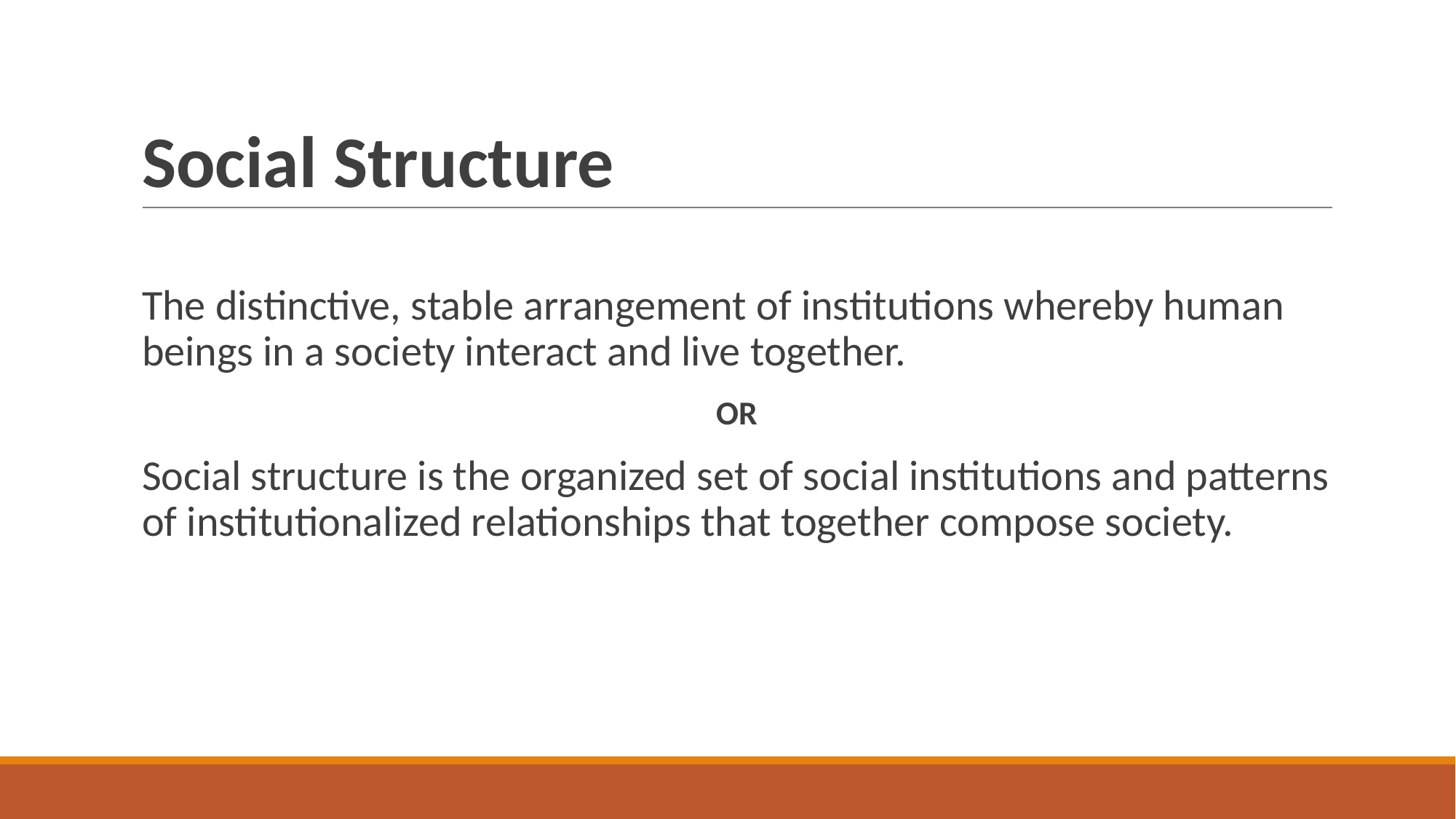

# Social Structure

The distinctive, stable arrangement of institutions whereby human beings in a society interact and live together.
OR
Social structure is the organized set of social institutions and patterns of institutionalized relationships that together compose society.